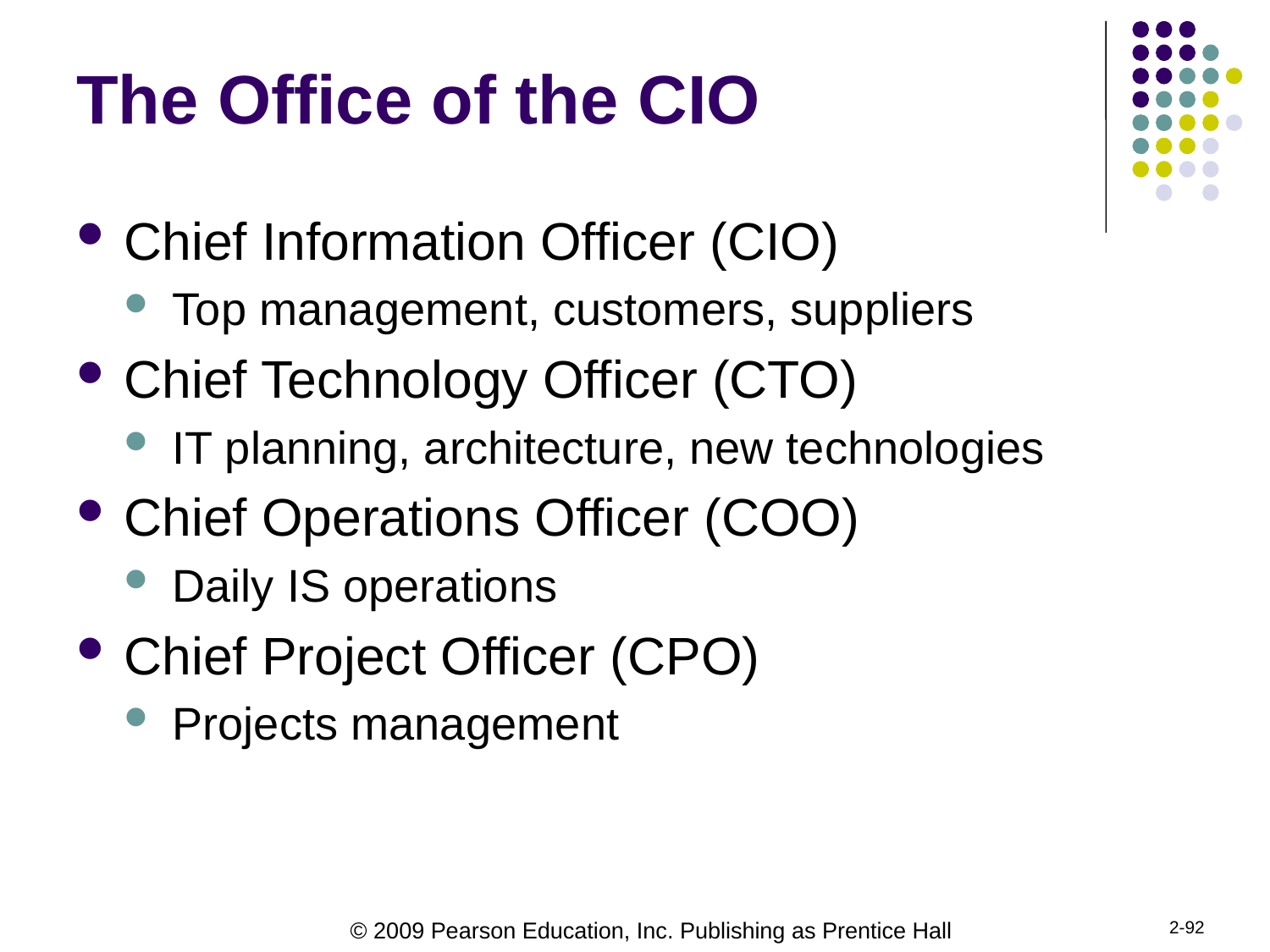

# The Office of the CIO
Chief Information Officer (CIO)
Top management, customers, suppliers
Chief Technology Officer (CTO)
IT planning, architecture, new technologies
Chief Operations Officer (COO)
Daily IS operations
Chief Project Officer (CPO)
Projects management
2-92